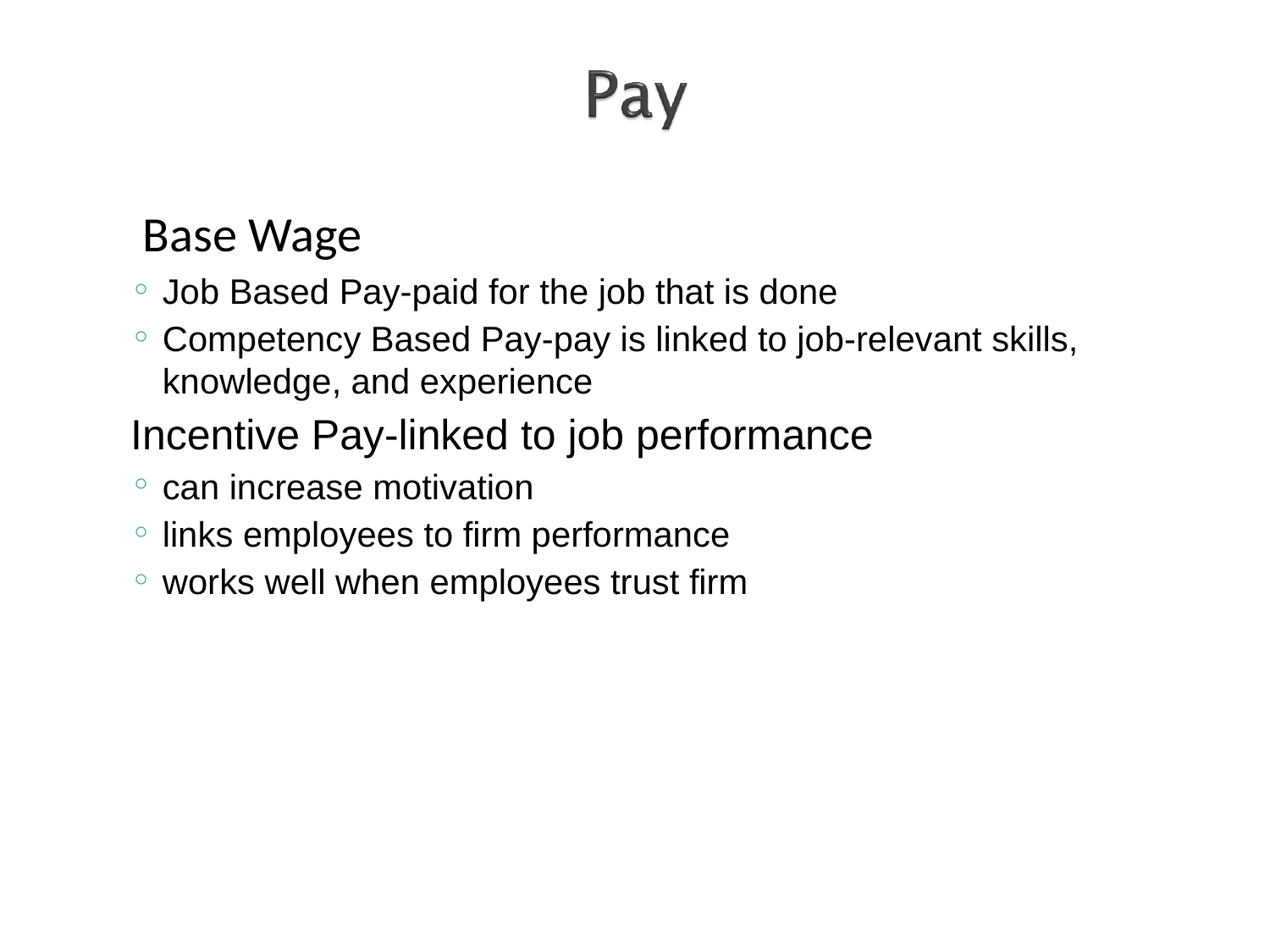

# Base Wage
Job Based Pay-paid for the job that is done
Competency Based Pay-pay is linked to job-relevant skills,  knowledge, and experience
     Incentive Pay-linked to job performance
can increase motivation
links employees to firm performance
works well when employees trust firm